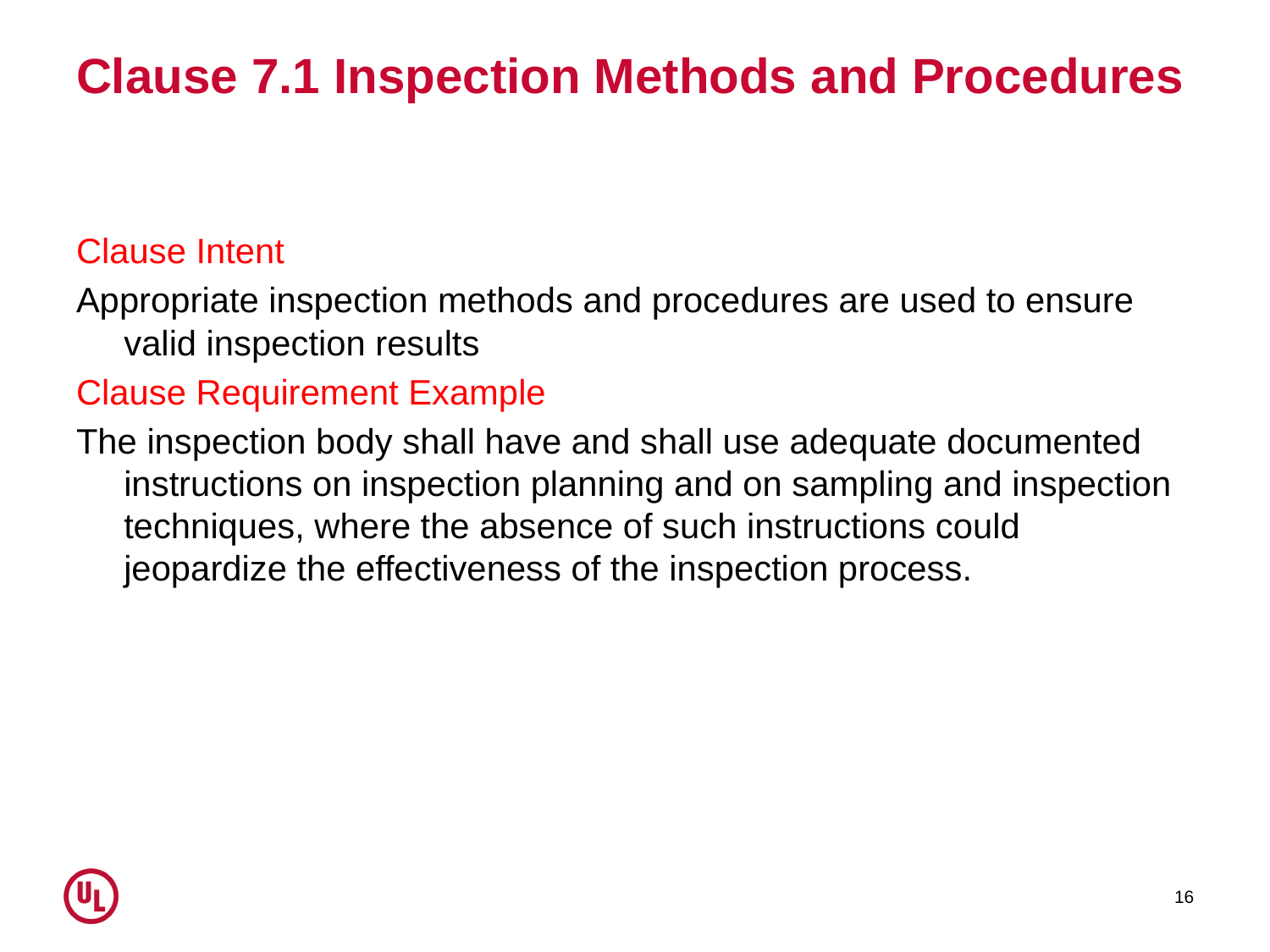

# Clause 7.1 Inspection Methods and Procedures
Clause Intent
Appropriate inspection methods and procedures are used to ensure valid inspection results
Clause Requirement Example
The inspection body shall have and shall use adequate documented instructions on inspection planning and on sampling and inspection techniques, where the absence of such instructions could jeopardize the effectiveness of the inspection process.
16